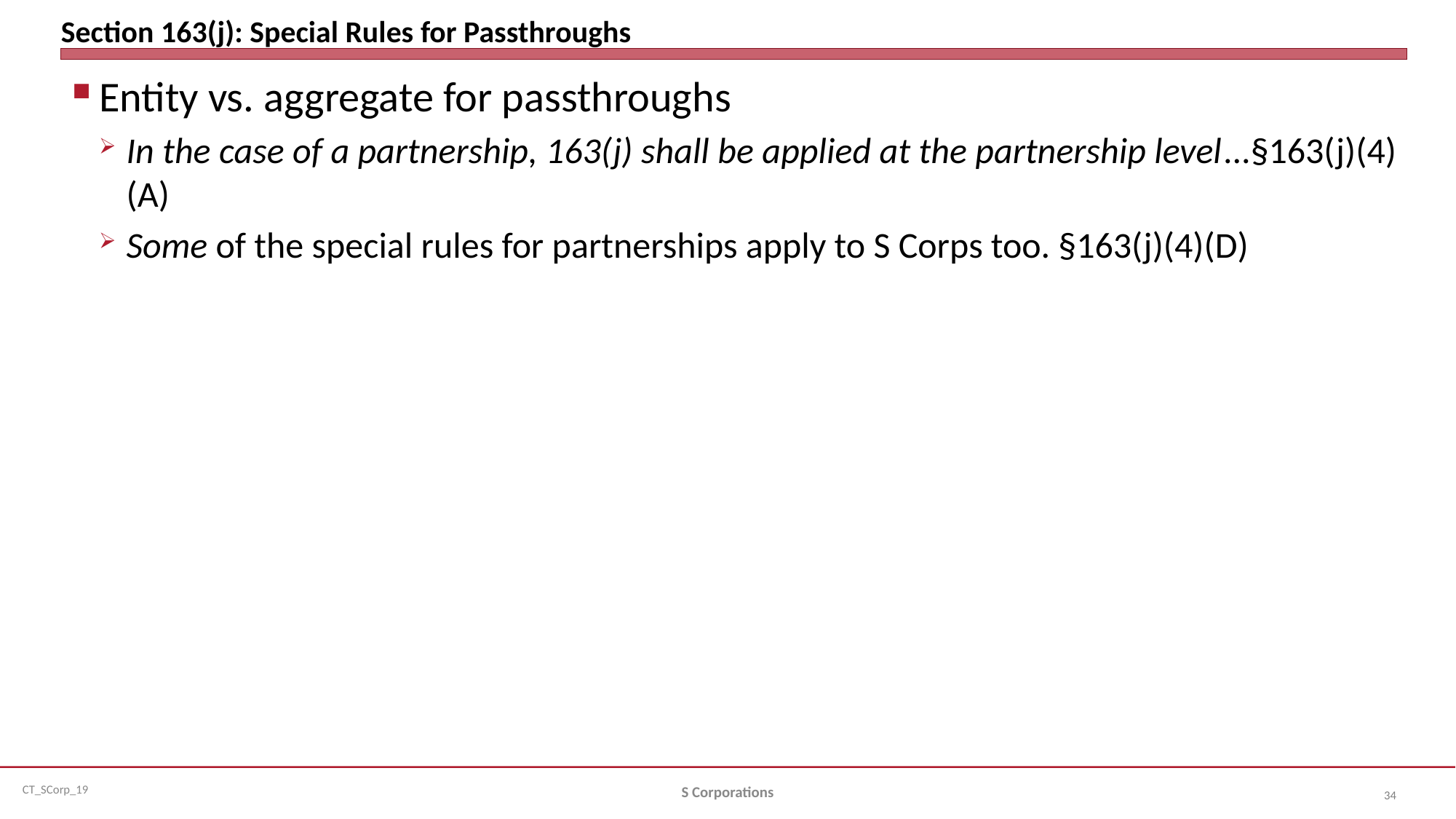

# Section 163(j): Special Rules for Passthroughs
Entity vs. aggregate for passthroughs
In the case of a partnership, 163(j) shall be applied at the partnership level...§163(j)(4)(A)
Some of the special rules for partnerships apply to S Corps too. §163(j)(4)(D)

S Corporations
34